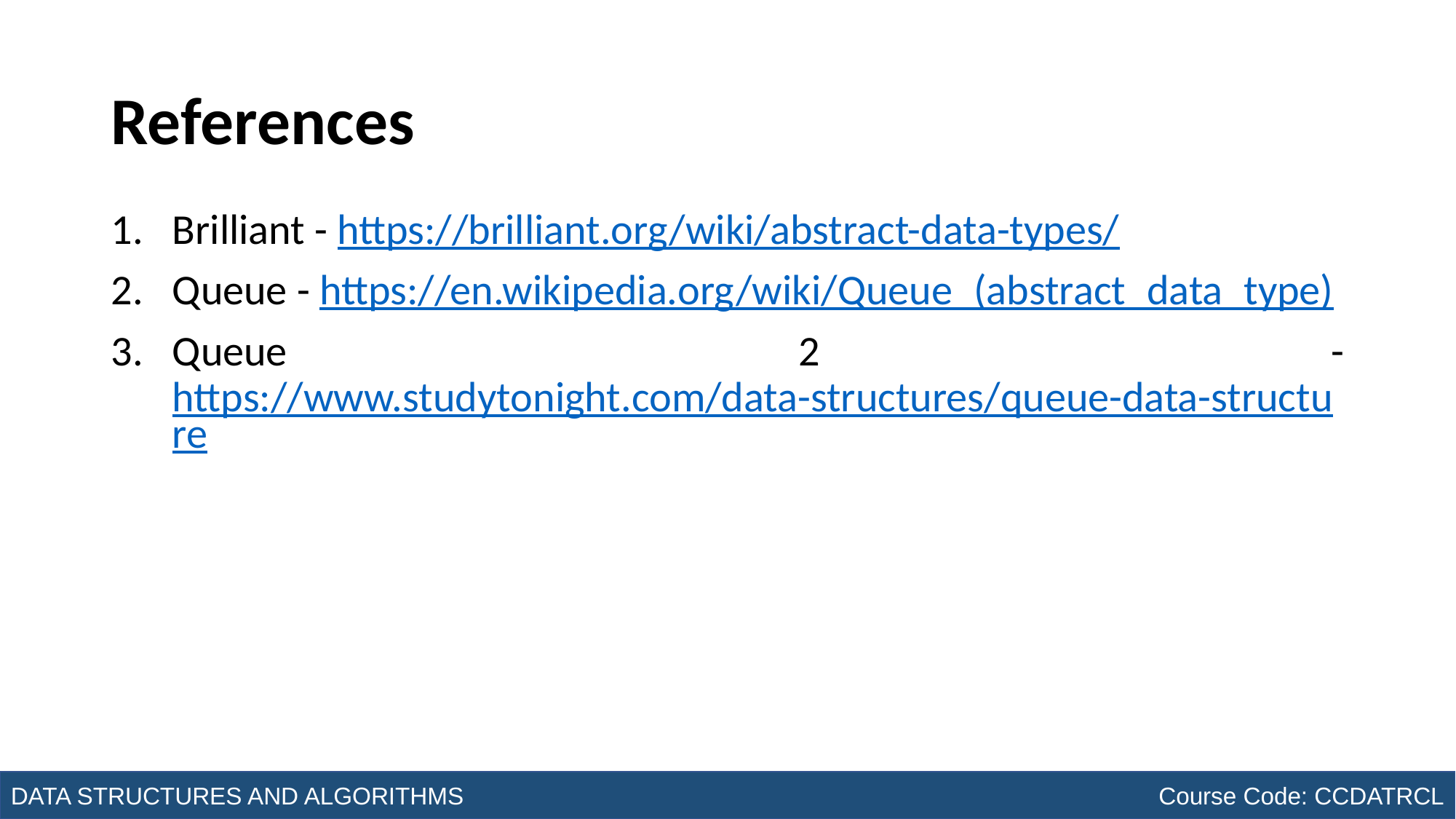

# References
Brilliant - https://brilliant.org/wiki/abstract-data-types/
Queue - https://en.wikipedia.org/wiki/Queue_(abstract_data_type)
Queue 2 - https://www.studytonight.com/data-structures/queue-data-structure

Joseph Marvin R. Imperial
DATA STRUCTURES AND ALGORITHMS
NU College of Computing and Information Technologies
Course Code: CCDATRCL